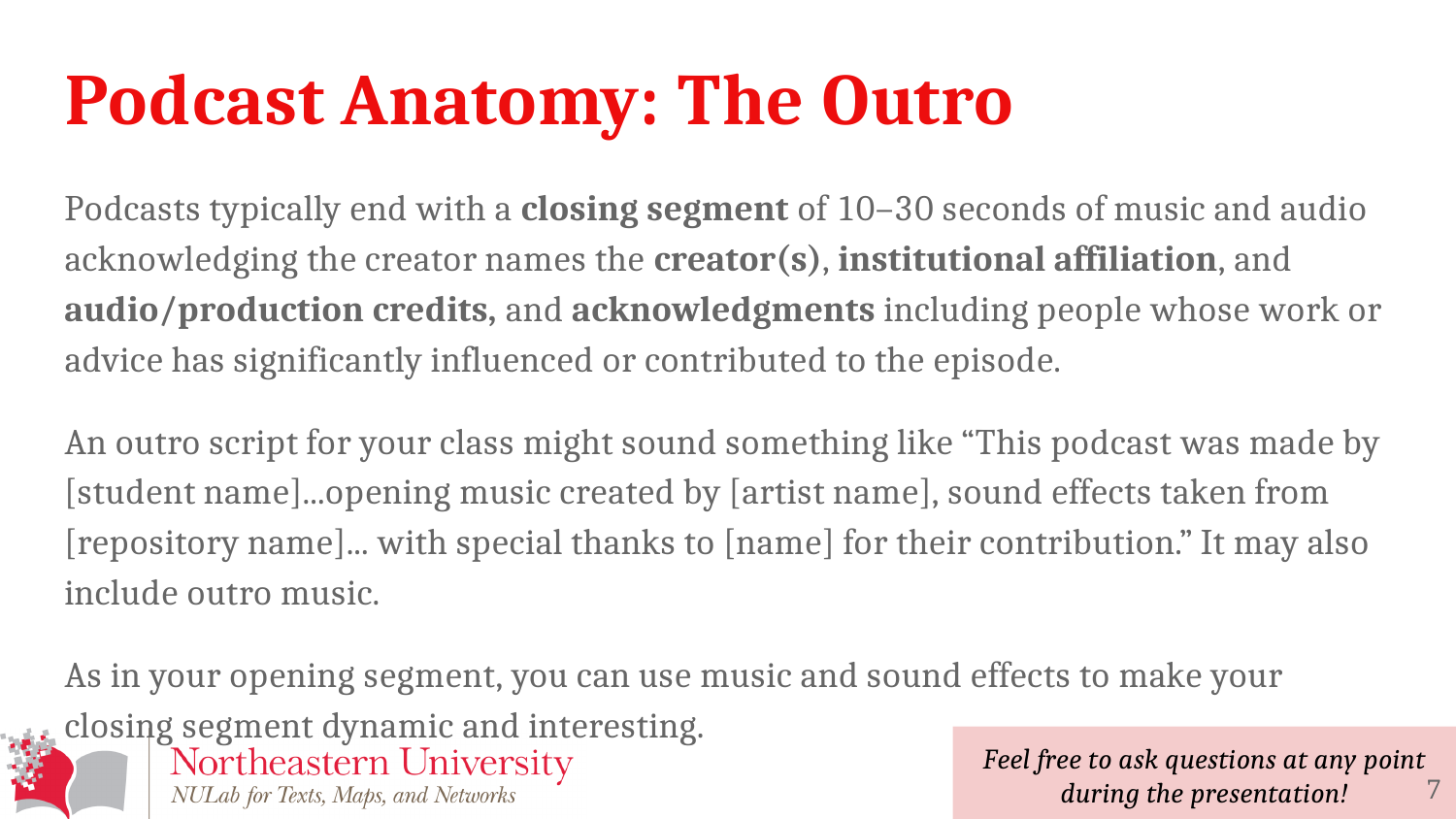

# Podcast Anatomy: The Outro
Podcasts typically end with a closing segment of 10–30 seconds of music and audio acknowledging the creator names the creator(s), institutional affiliation, and audio/production credits, and acknowledgments including people whose work or advice has significantly influenced or contributed to the episode.
An outro script for your class might sound something like “This podcast was made by [student name]...opening music created by [artist name], sound effects taken from [repository name]... with special thanks to [name] for their contribution.” It may also include outro music.
As in your opening segment, you can use music and sound effects to make your closing segment dynamic and interesting.
7